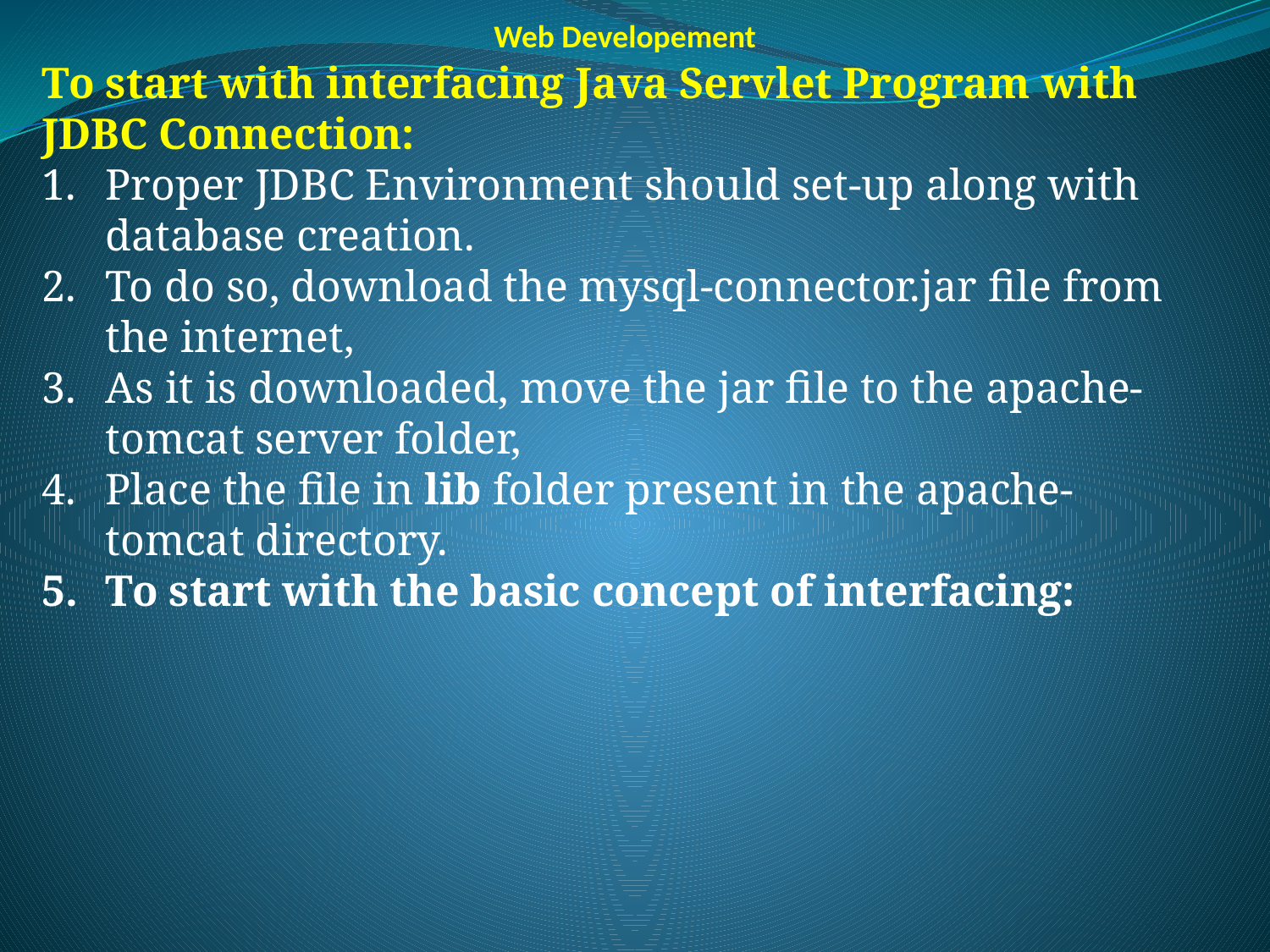

Web Developement
To start with interfacing Java Servlet Program with JDBC Connection:
Proper JDBC Environment should set-up along with database creation.
To do so, download the mysql-connector.jar file from the internet,
As it is downloaded, move the jar file to the apache-tomcat server folder,
Place the file in lib folder present in the apache-tomcat directory.
To start with the basic concept of interfacing: